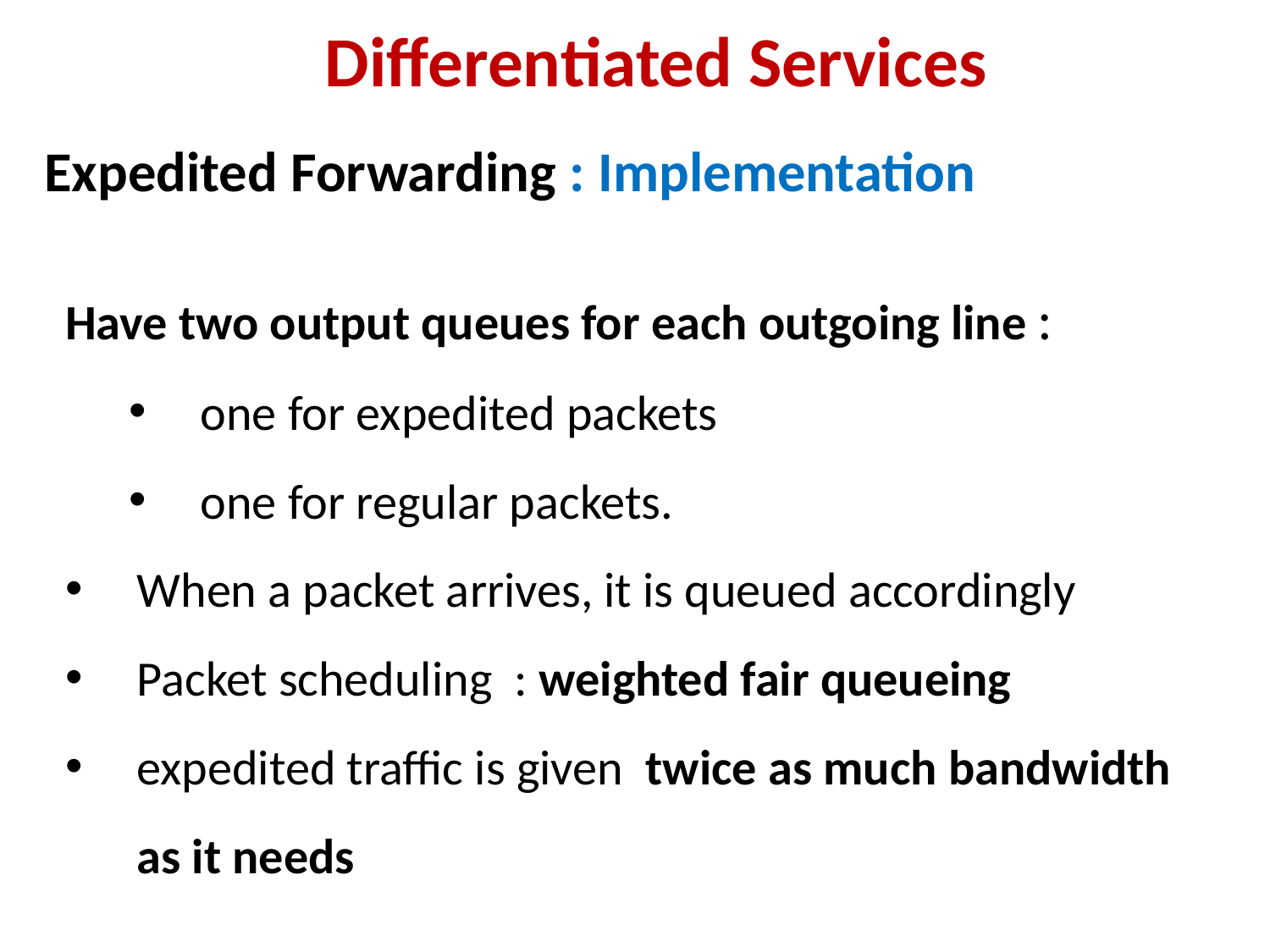

# Differentiated Services

Expedited Forwarding : Implementation
Have two output queues for each outgoing line :
one for expedited packets
one for regular packets.
When a packet arrives, it is queued accordingly
Packet scheduling  : weighted fair queueing
expedited traffic is given  twice as much bandwidth as it needs